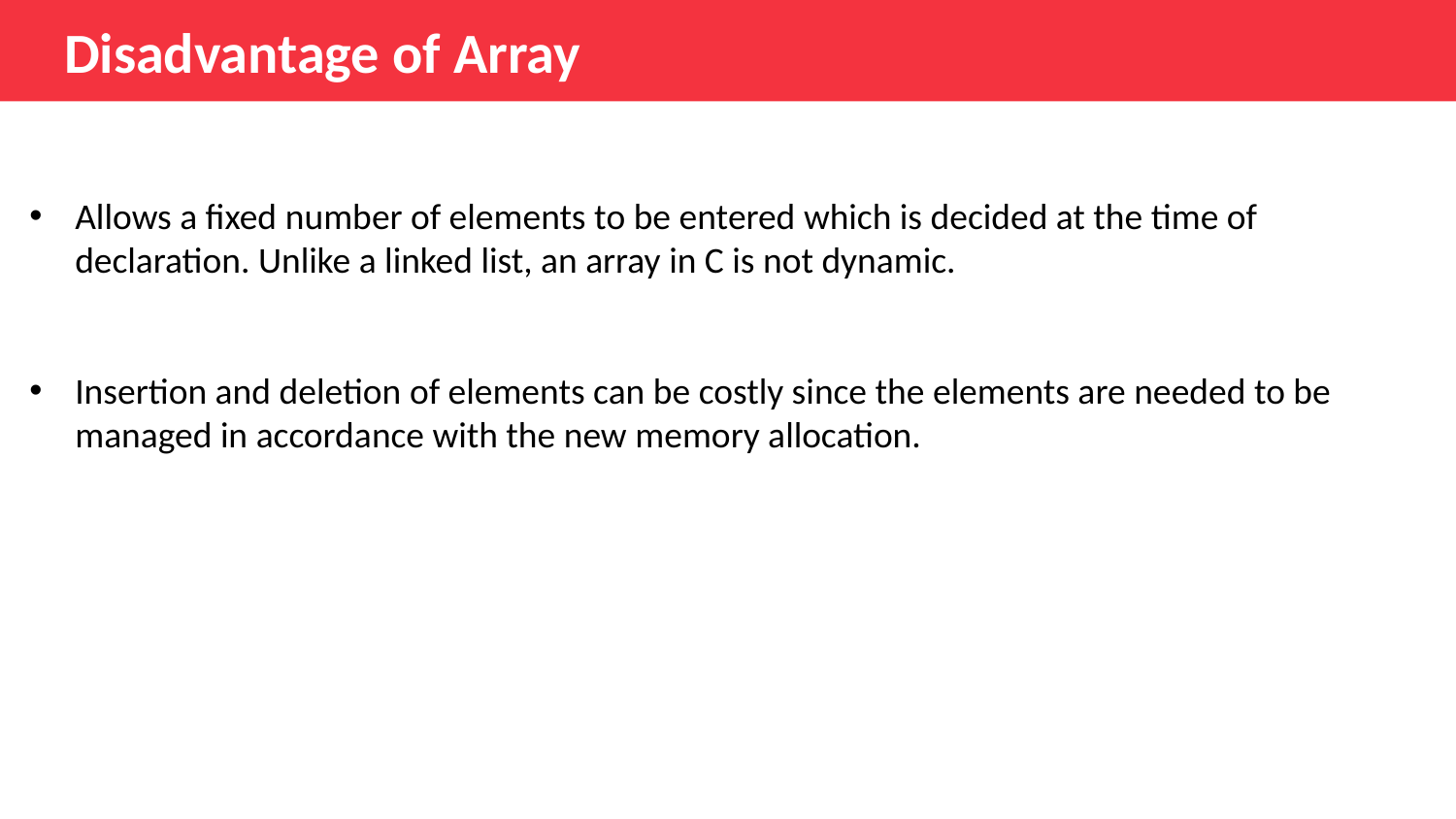

Disadvantage of Array

Allows a fixed number of elements to be entered which is decided at the time of declaration. Unlike a linked list, an array in C is not dynamic.

Insertion and deletion of elements can be costly since the elements are needed to be managed in accordance with the new memory allocation.